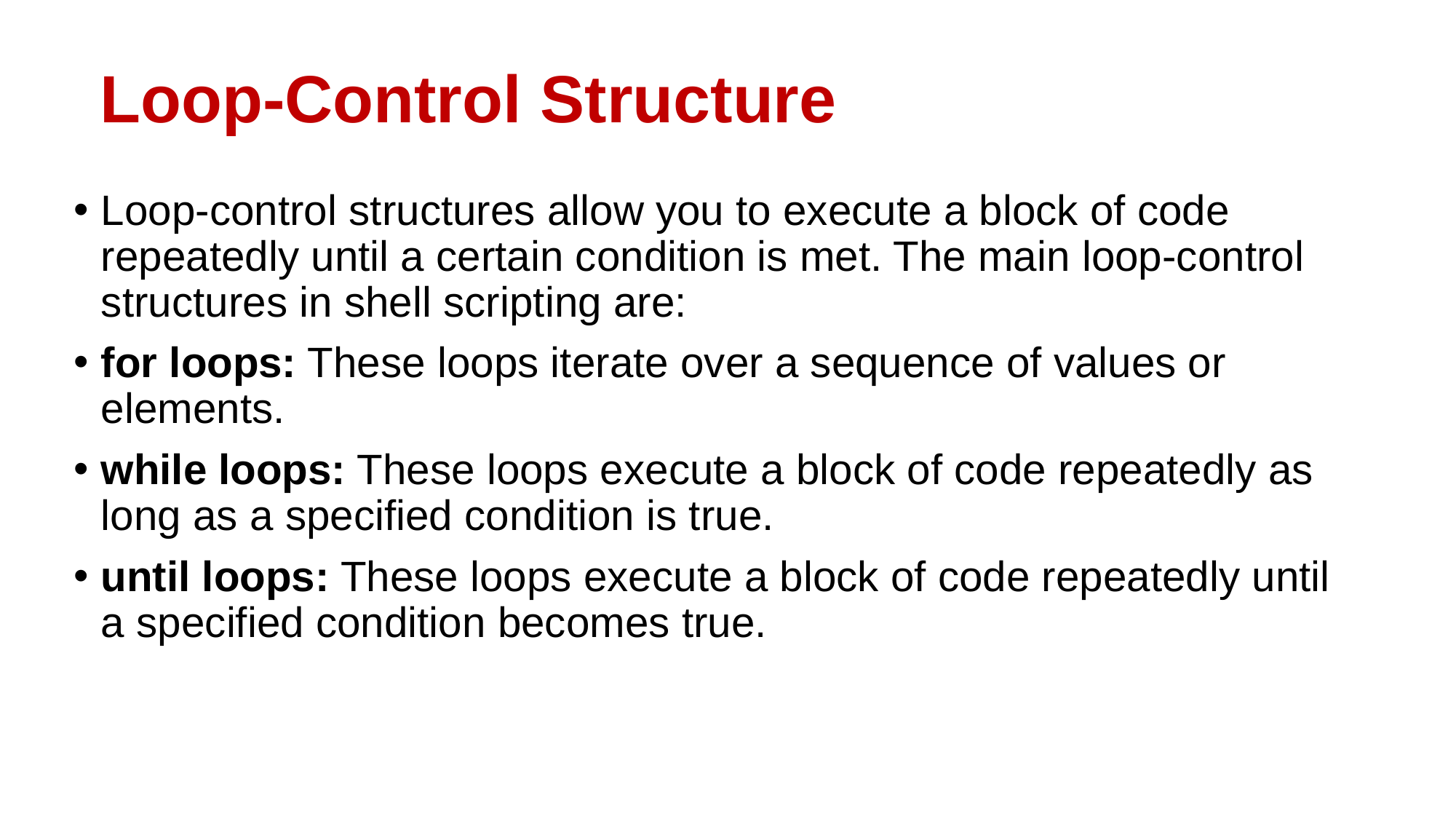

# Loop-Control Structure
Loop-control structures allow you to execute a block of code repeatedly until a certain condition is met. The main loop-control structures in shell scripting are:
for loops: These loops iterate over a sequence of values or elements.
while loops: These loops execute a block of code repeatedly as long as a specified condition is true.
until loops: These loops execute a block of code repeatedly until a specified condition becomes true.